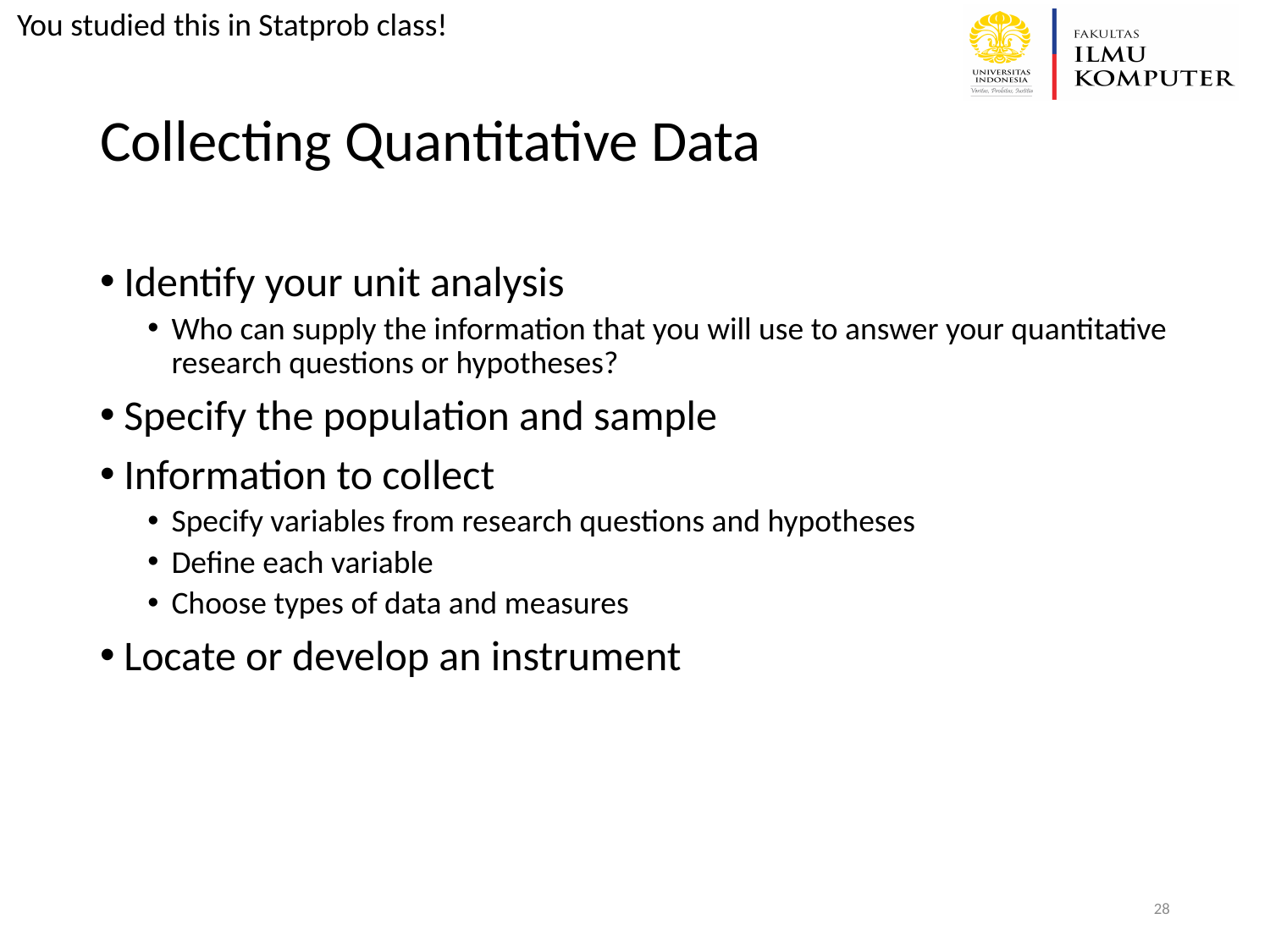

You studied this in Statprob class!
# Collecting Quantitative Data
Identify your unit analysis
Who can supply the information that you will use to answer your quantitative research questions or hypotheses?
Specify the population and sample
Information to collect
Specify variables from research questions and hypotheses
Define each variable
Choose types of data and measures
Locate or develop an instrument

28